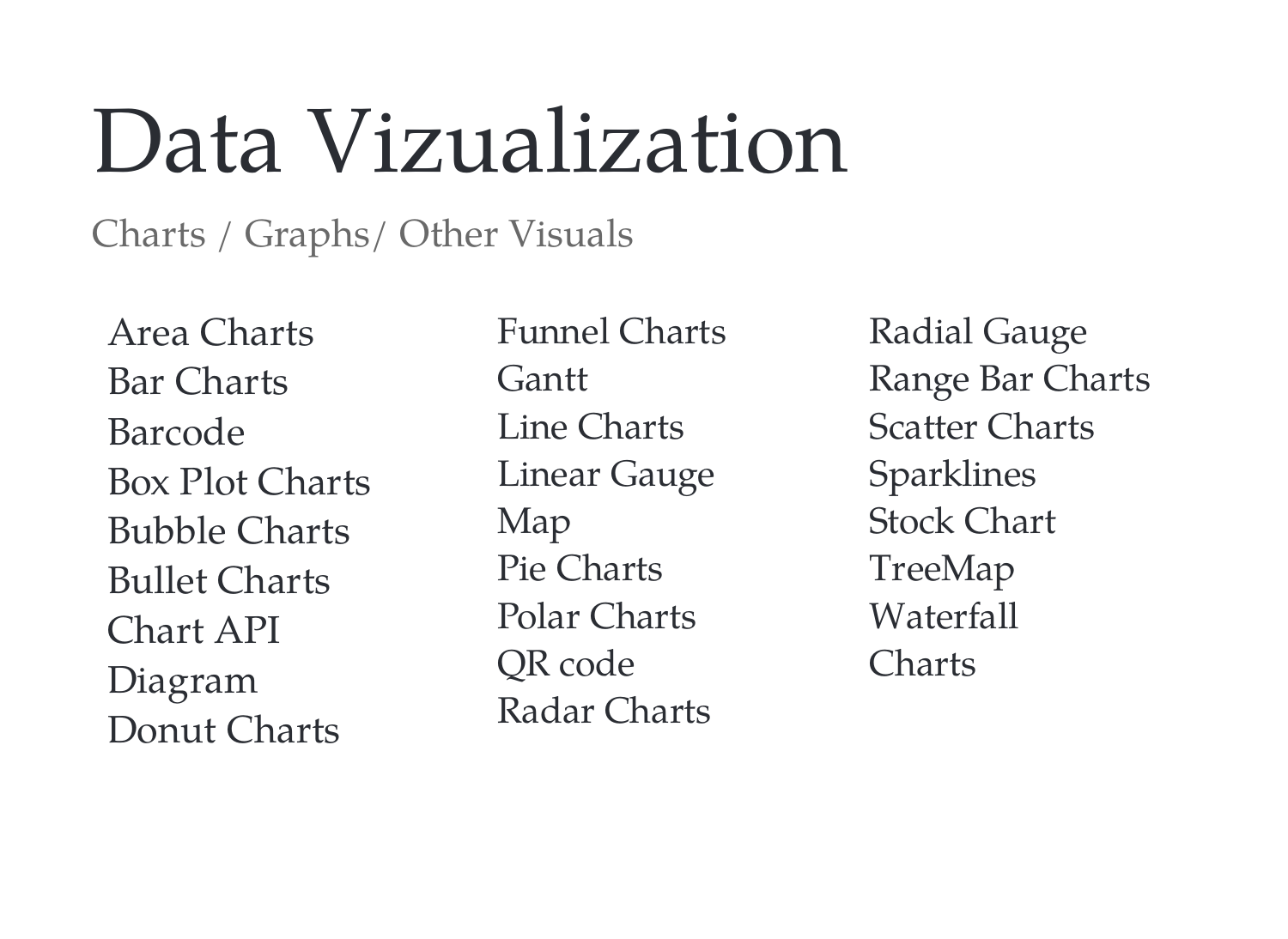

# Data Vizualization
Charts / Graphs/ Other Visuals
Area Charts Bar Charts Barcode
Box Plot Charts Bubble Charts Bullet Charts Chart API Diagram Donut Charts
Funnel Charts Gantt
Line Charts Linear Gauge Map
Pie Charts Polar Charts QR code Radar Charts
Radial Gauge Range Bar Charts Scatter Charts Sparklines
Stock Chart TreeMap Waterfall Charts